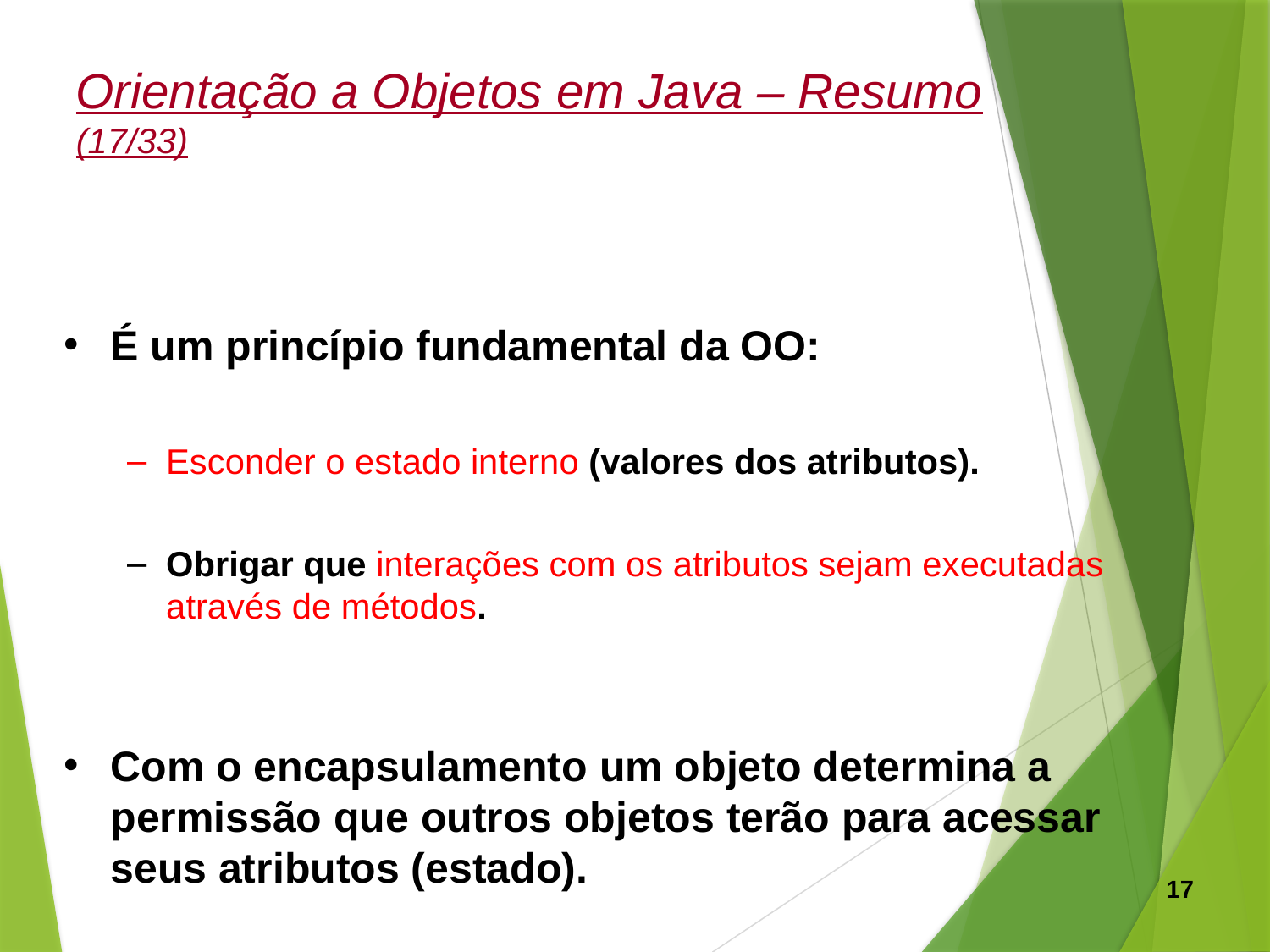

Orientação a Objetos em Java – Resumo (17/33)

É um princípio fundamental da OO:

Esconder o estado interno (valores dos atributos).

Obrigar que interações com os atributos sejam executadas através de métodos.

Com o encapsulamento um objeto determina a permissão que outros objetos terão para acessar seus atributos (estado).
17